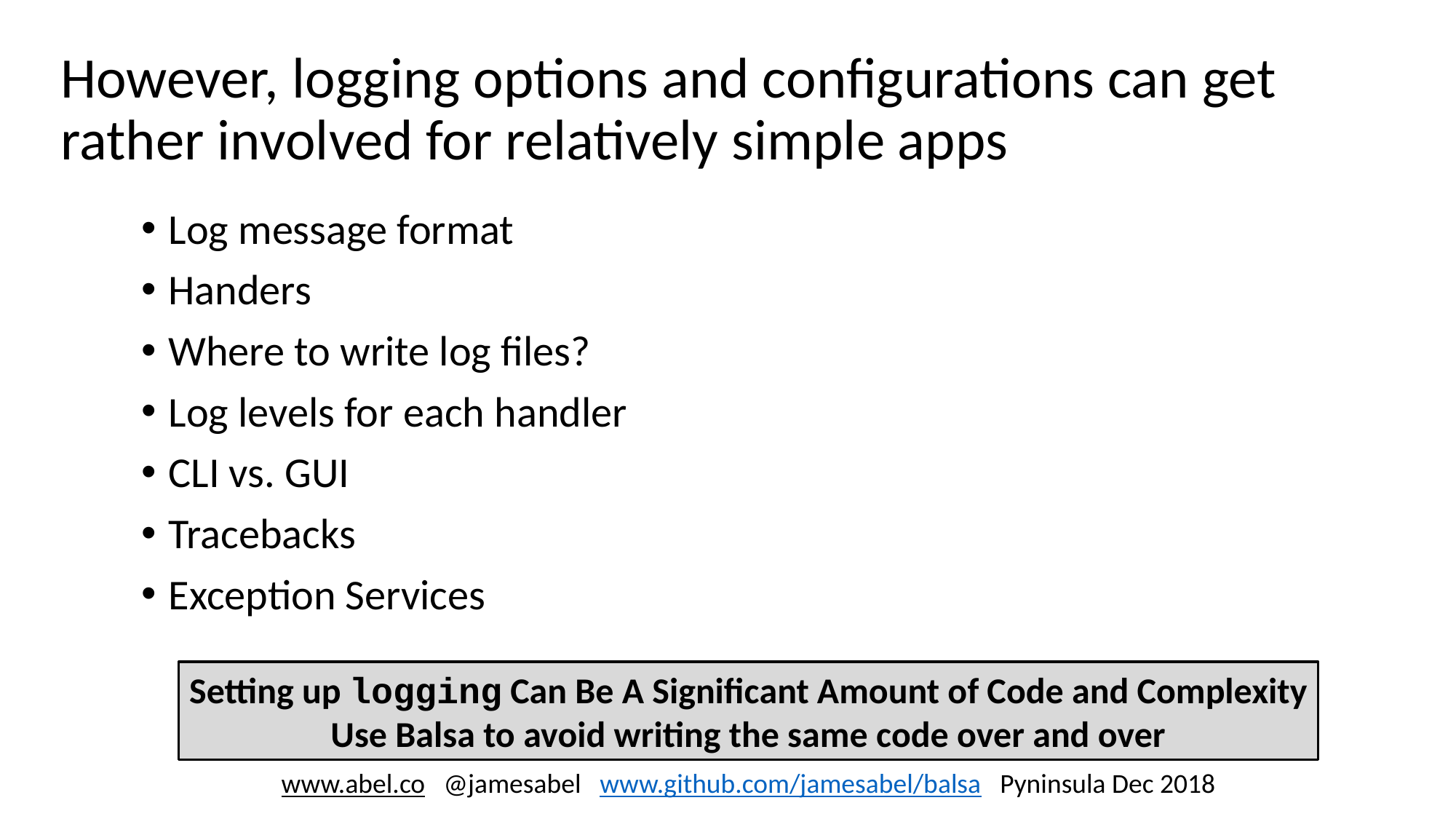

# However, logging options and configurations can get rather involved for relatively simple apps
Log message format
Handers
Where to write log files?
Log levels for each handler
CLI vs. GUI
Tracebacks
Exception Services
Setting up logging Can Be A Significant Amount of Code and Complexity
Use Balsa to avoid writing the same code over and over